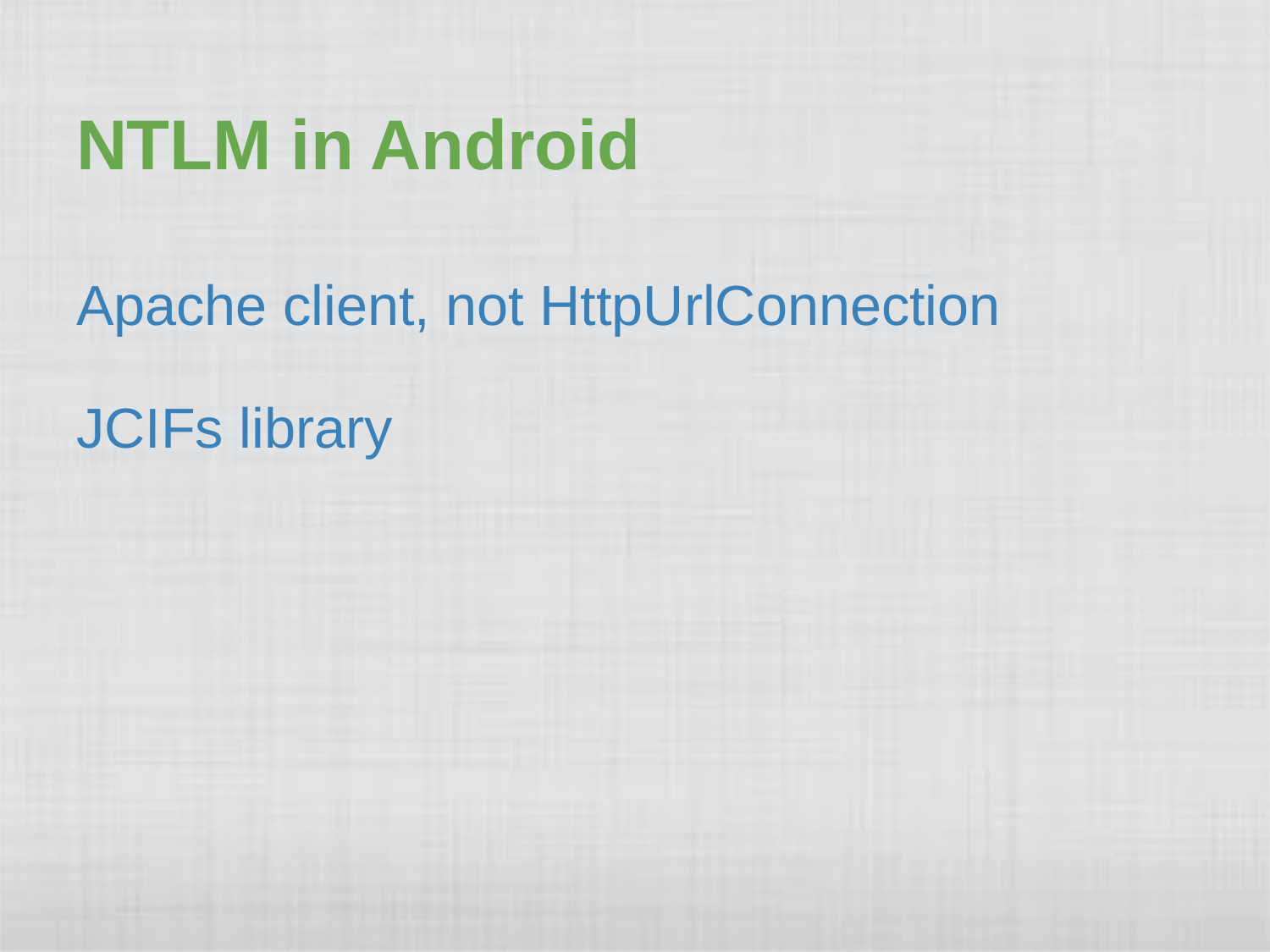

# NTLM in Android
Apache client, not HttpUrlConnection
JCIFs library